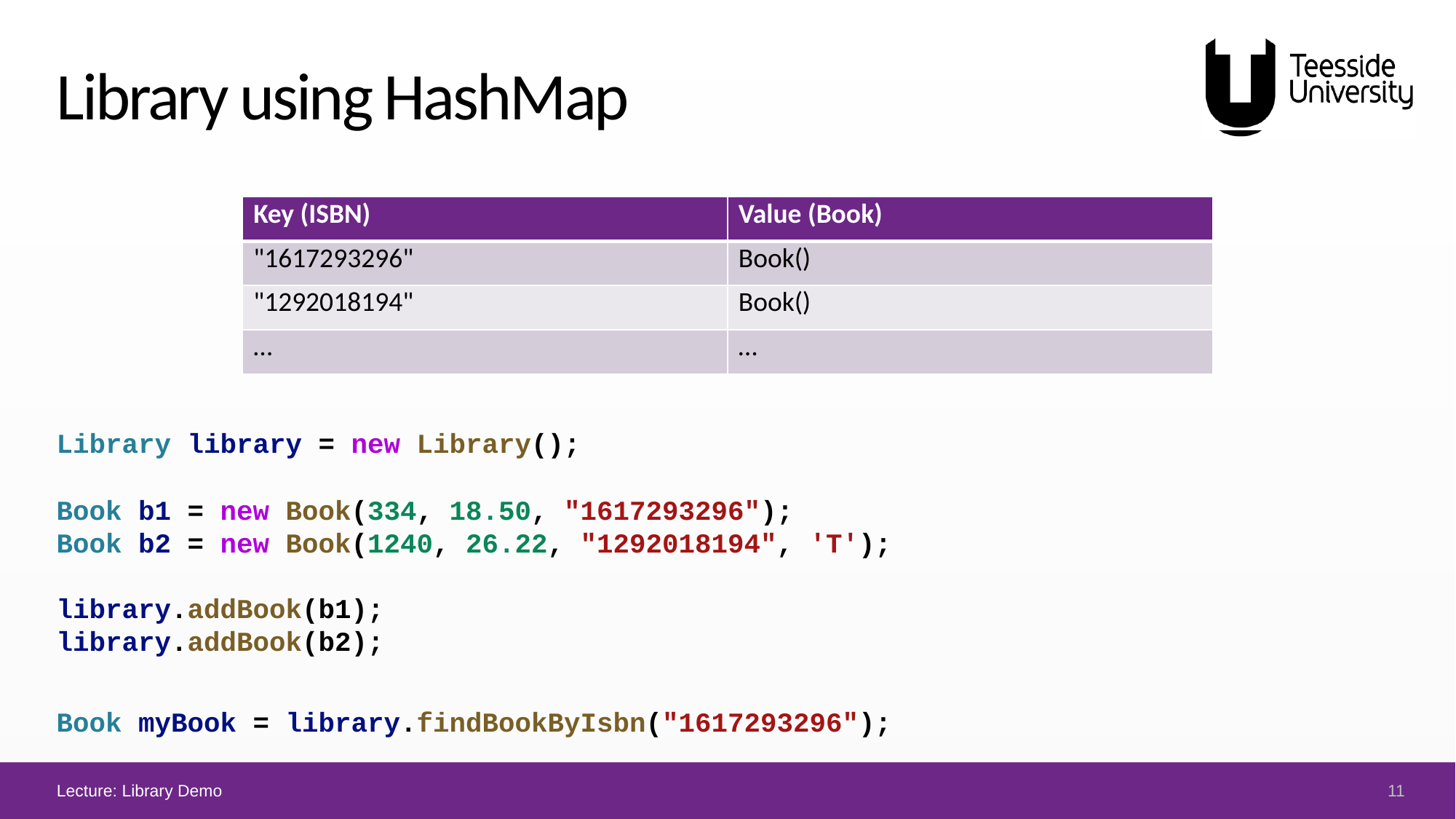

# Library using HashMap
| Key (ISBN) | Value (Book) |
| --- | --- |
| "1617293296" | Book() |
| "1292018194" | Book() |
| … | … |
Library library = new Library();
Book b1 = new Book(334, 18.50, "1617293296");
Book b2 = new Book(1240, 26.22, "1292018194", 'T');
library.addBook(b1);
library.addBook(b2);
Book myBook = library.findBookByIsbn("1617293296");
11
Lecture: Library Demo